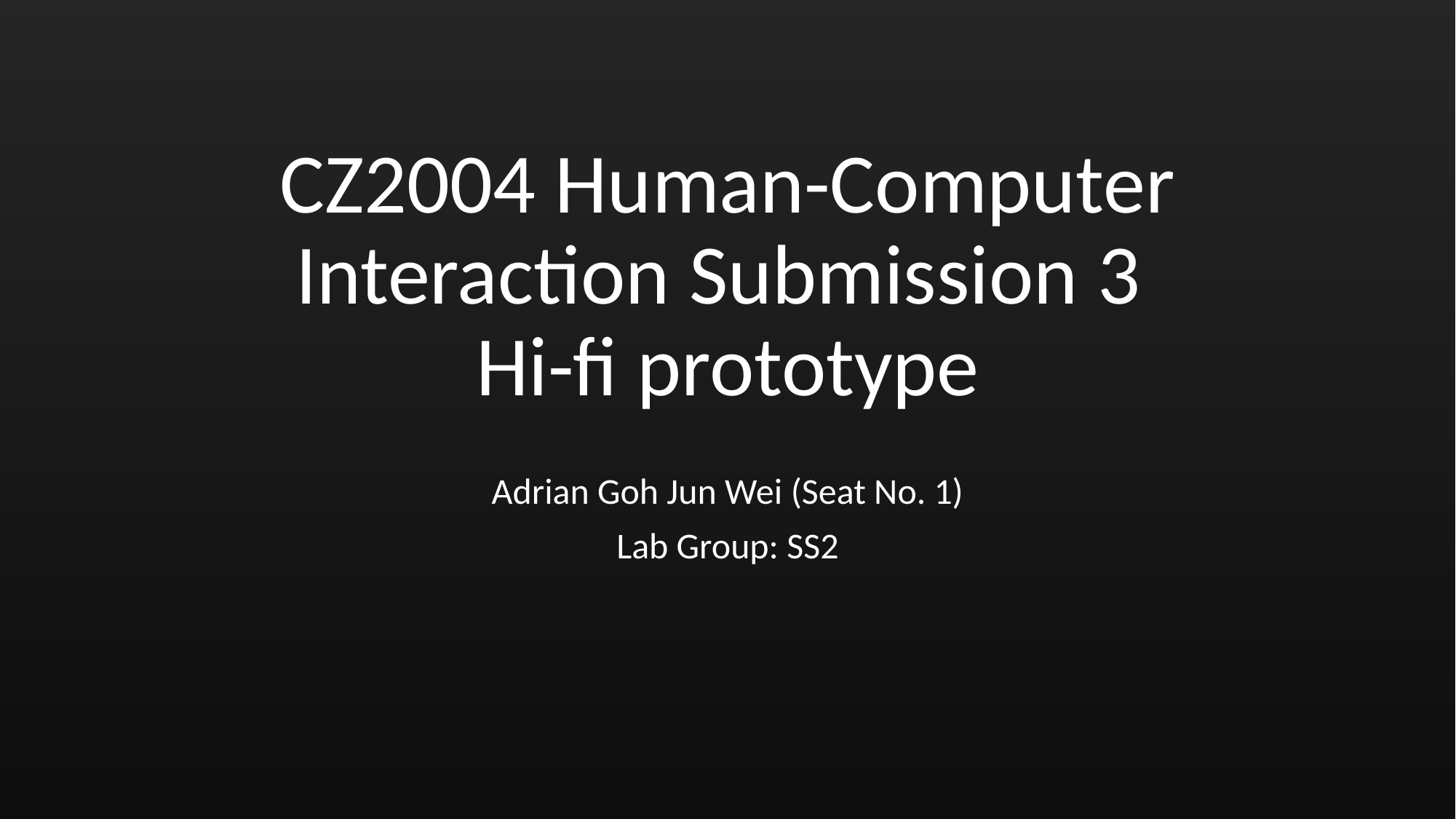

# CZ2004 Human-Computer Interaction Submission 3 Hi-fi prototype
Adrian Goh Jun Wei (Seat No. 1)
Lab Group: SS2